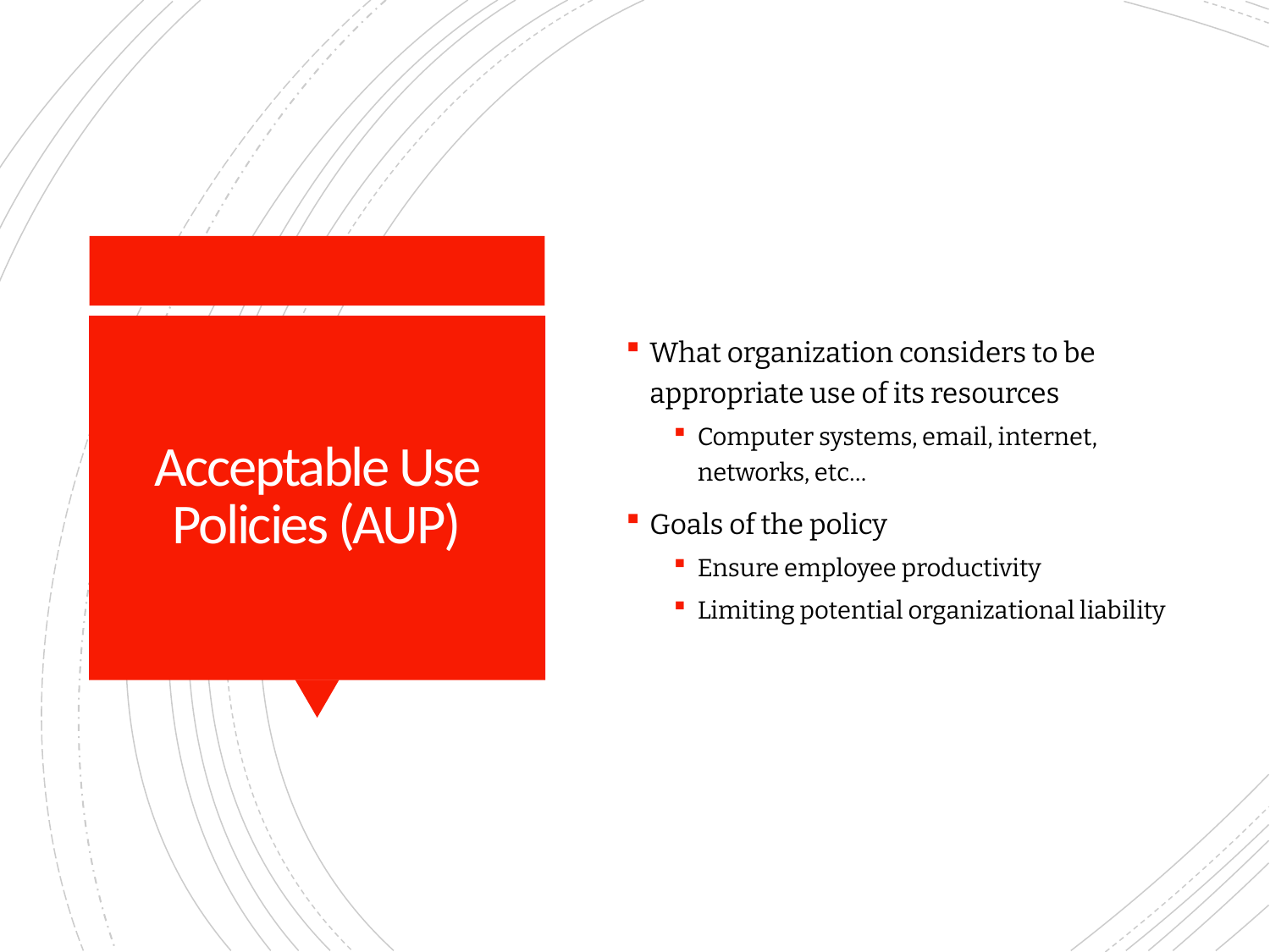

What organization considers to be appropriate use of its resources
Computer systems, email, internet, networks, etc…
Goals of the policy
Ensure employee productivity
Limiting potential organizational liability
# Acceptable Use Policies (AUP)